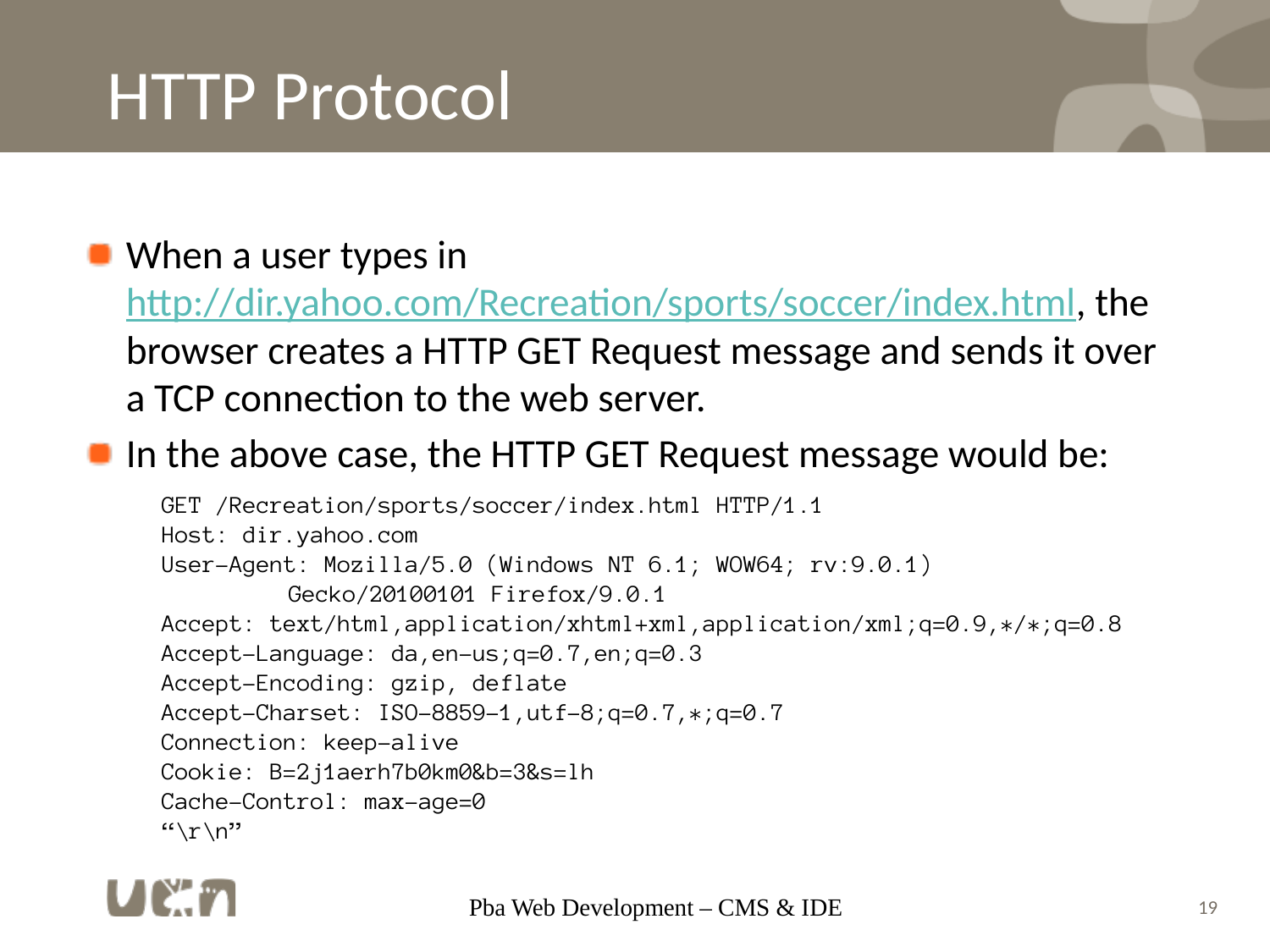

# HTTP Protocol
When a user types in http://dir.yahoo.com/Recreation/sports/soccer/index.html, the browser creates a HTTP GET Request message and sends it over a TCP connection to the web server.
In the above case, the HTTP GET Request message would be:
GET /Recreation/sports/soccer/index.html HTTP/1.1
Host: dir.yahoo.com
User-Agent: Mozilla/5.0 (Windows NT 6.1; WOW64; rv:9.0.1)
	Gecko/20100101 Firefox/9.0.1
Accept: text/html,application/xhtml+xml,application/xml;q=0.9,*/*;q=0.8
Accept-Language: da,en-us;q=0.7,en;q=0.3
Accept-Encoding: gzip, deflate
Accept-Charset: ISO-8859-1,utf-8;q=0.7,*;q=0.7
Connection: keep-alive
Cookie: B=2j1aerh7b0km0&b=3&s=lh
Cache-Control: max-age=0
“\r\n”
Pba Web Development – CMS & IDE
19